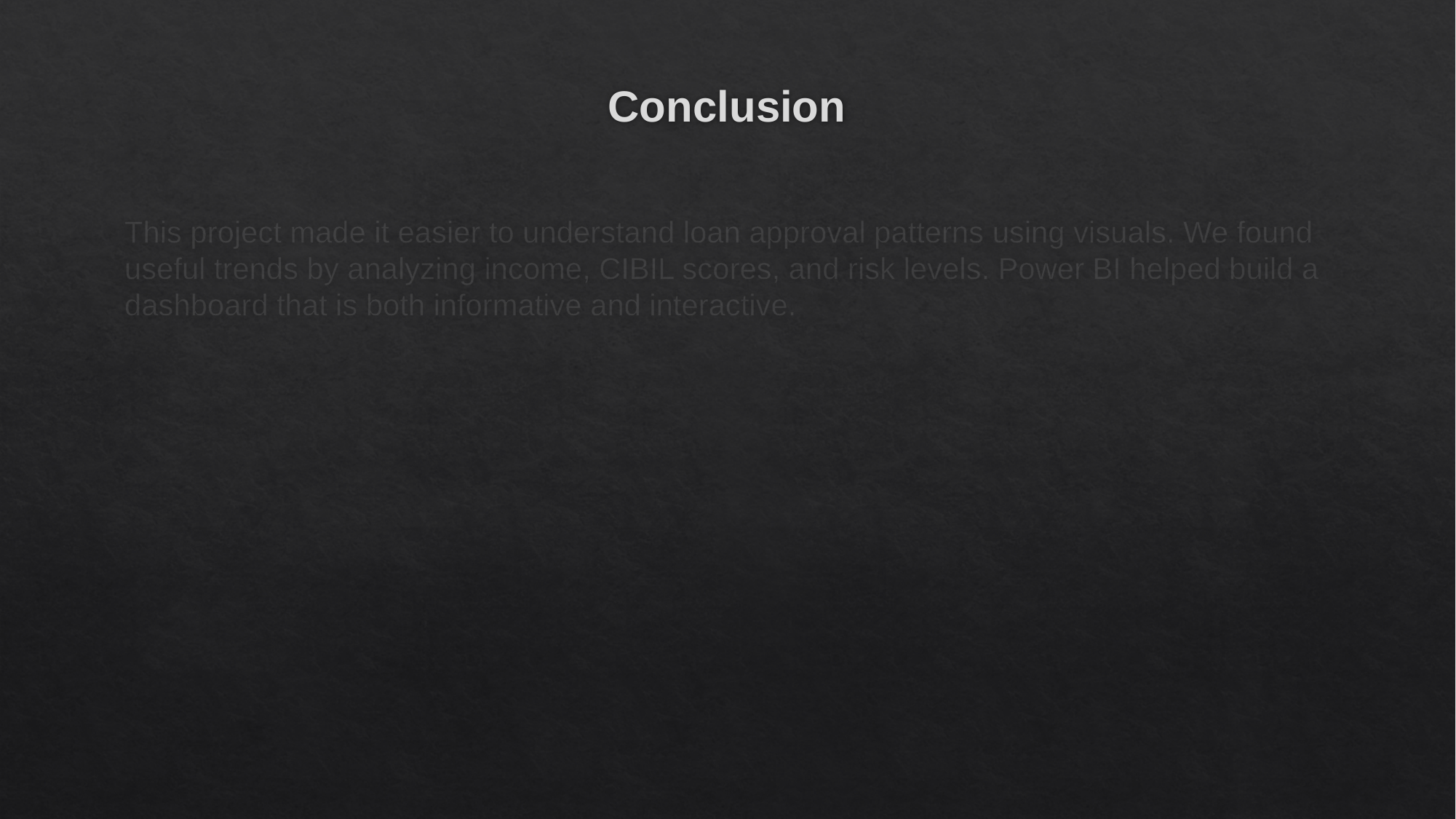

# Conclusion
This project made it easier to understand loan approval patterns using visuals. We found useful trends by analyzing income, CIBIL scores, and risk levels. Power BI helped build a dashboard that is both informative and interactive.